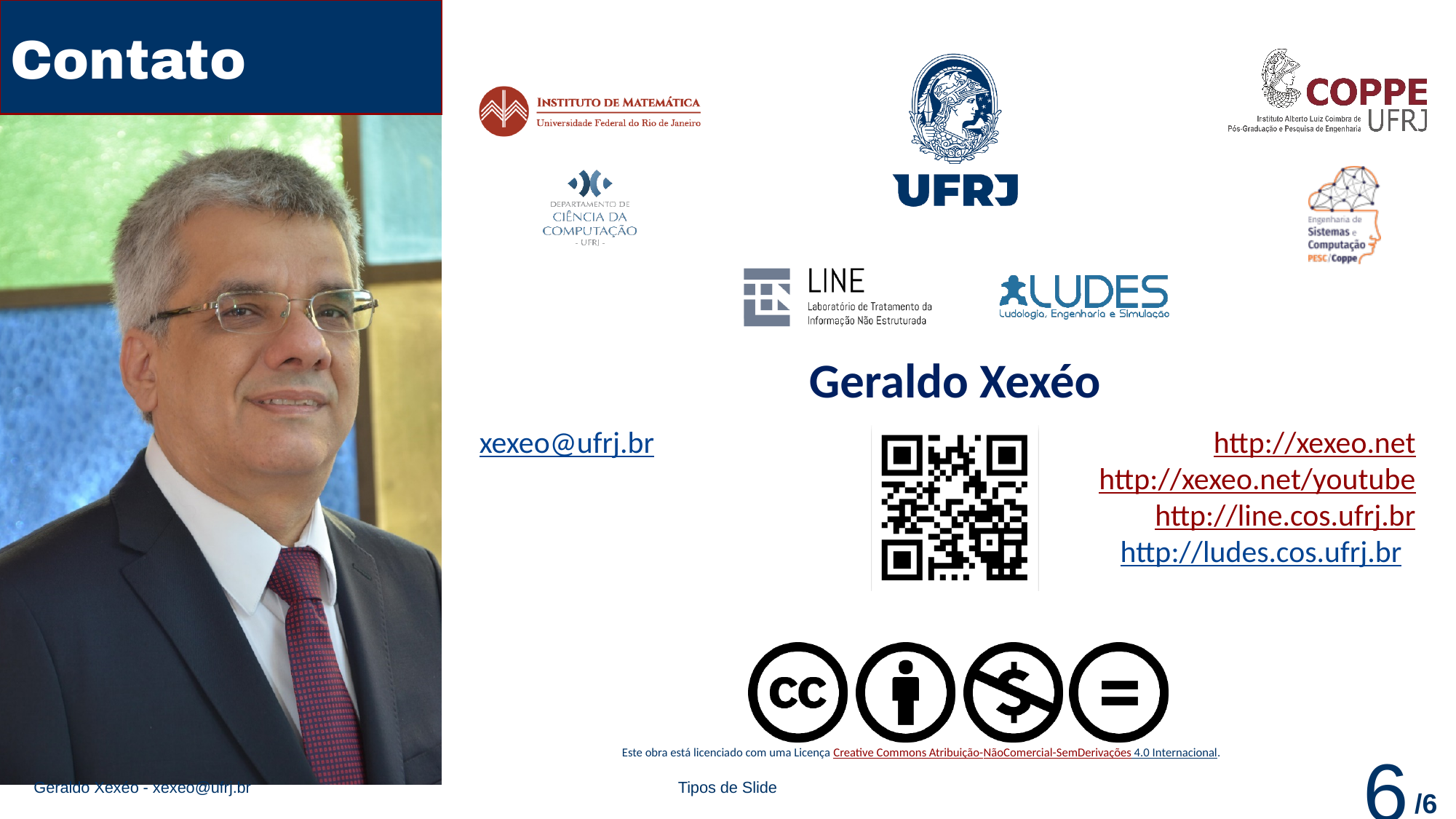

Geraldo Xexéo - xexeo@ufrj.br
Tipos de Slide
6